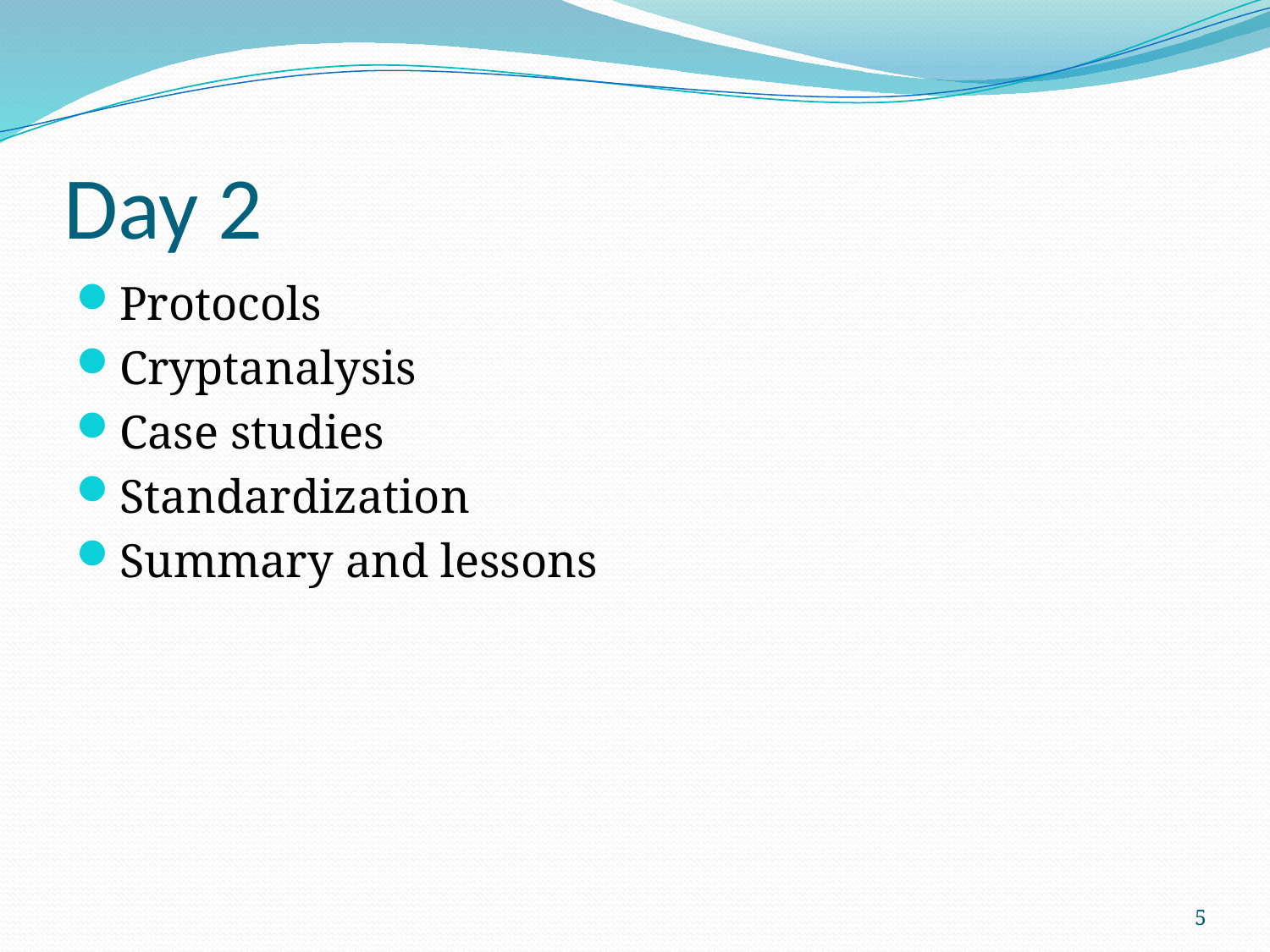

# Day 2
Protocols
Cryptanalysis
Case studies
Standardization
Summary and lessons
5